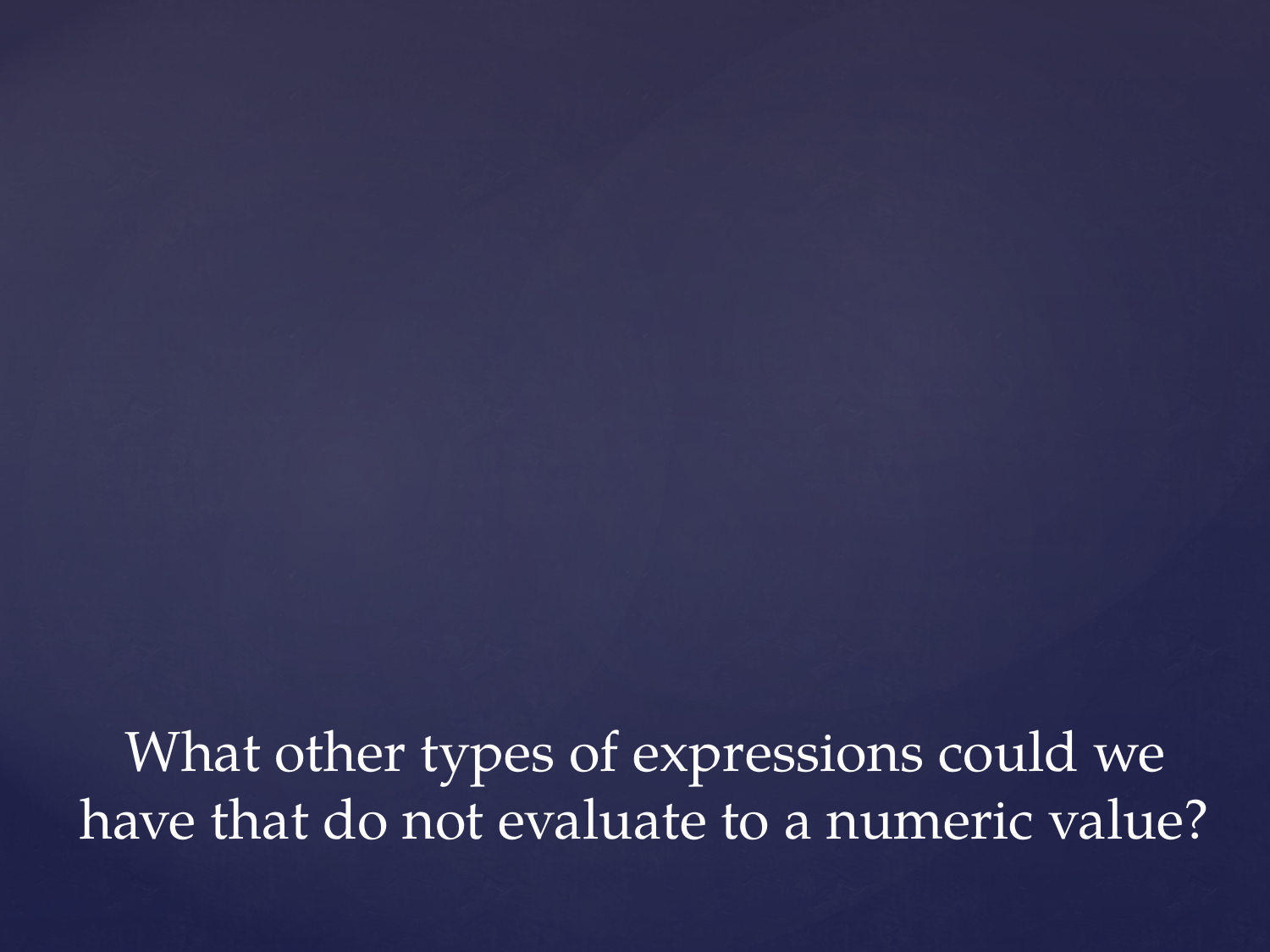

# What other types of expressions could we have that do not evaluate to a numeric value?